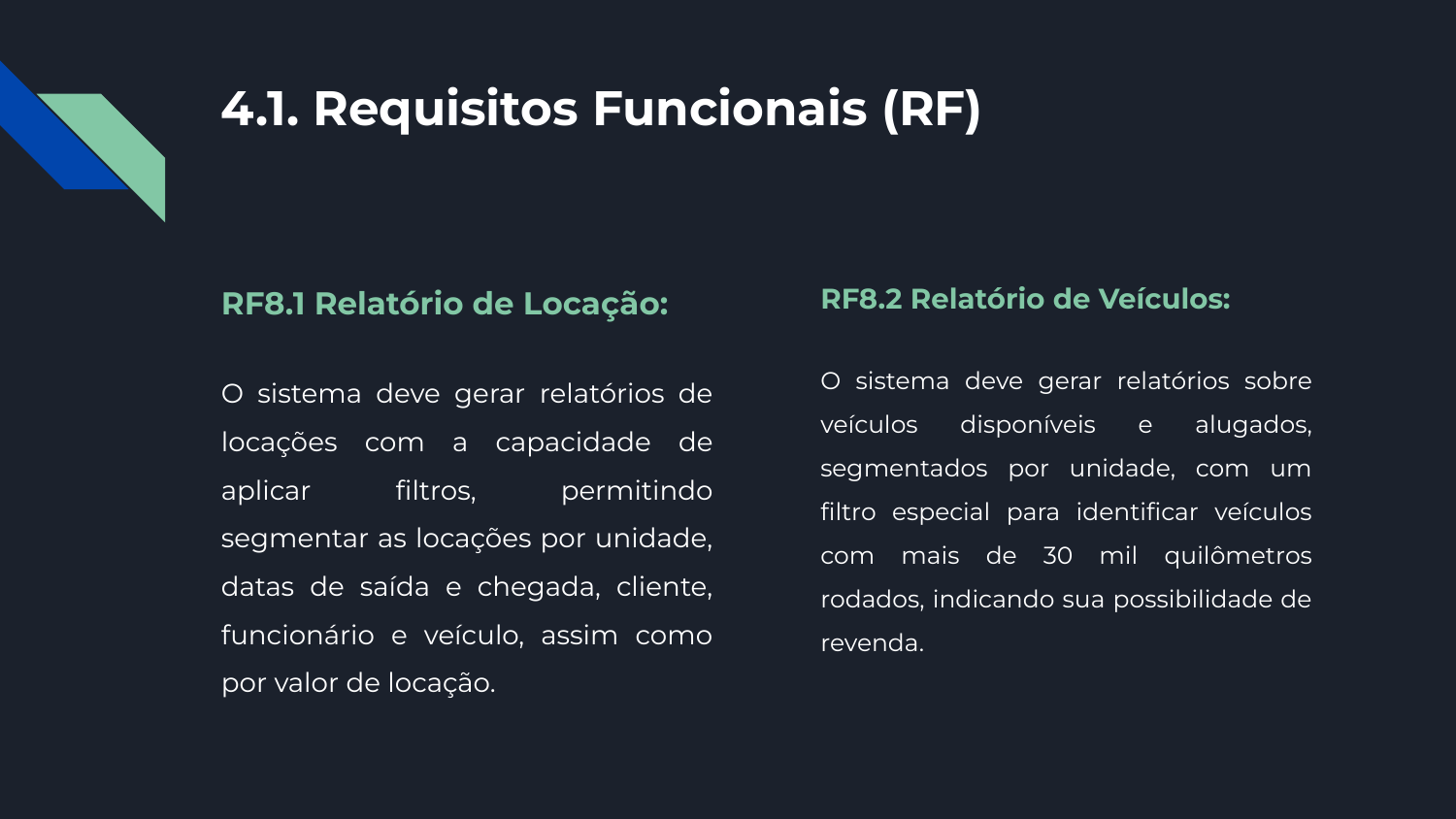

# 4.1. Requisitos Funcionais (RF)
RF8.1 Relatório de Locação:

O sistema deve gerar relatórios de locações com a capacidade de aplicar filtros, permitindo segmentar as locações por unidade, datas de saída e chegada, cliente, funcionário e veículo, assim como por valor de locação.

RF8.2 Relatório de Veículos:

O sistema deve gerar relatórios sobre veículos disponíveis e alugados, segmentados por unidade, com um filtro especial para identificar veículos com mais de 30 mil quilômetros rodados, indicando sua possibilidade de revenda.